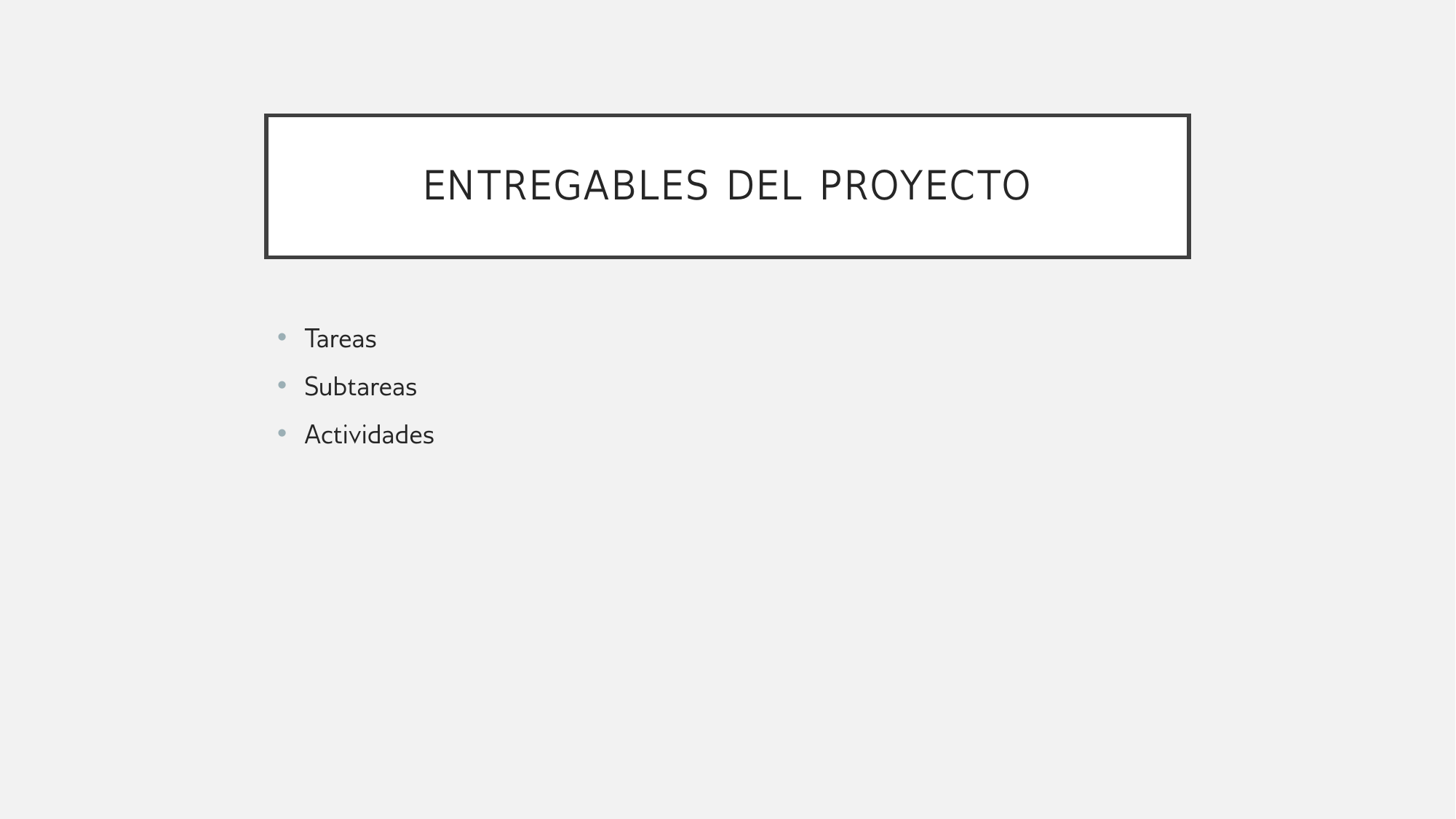

# Entregables del proyecto
Tareas
Subtareas
Actividades